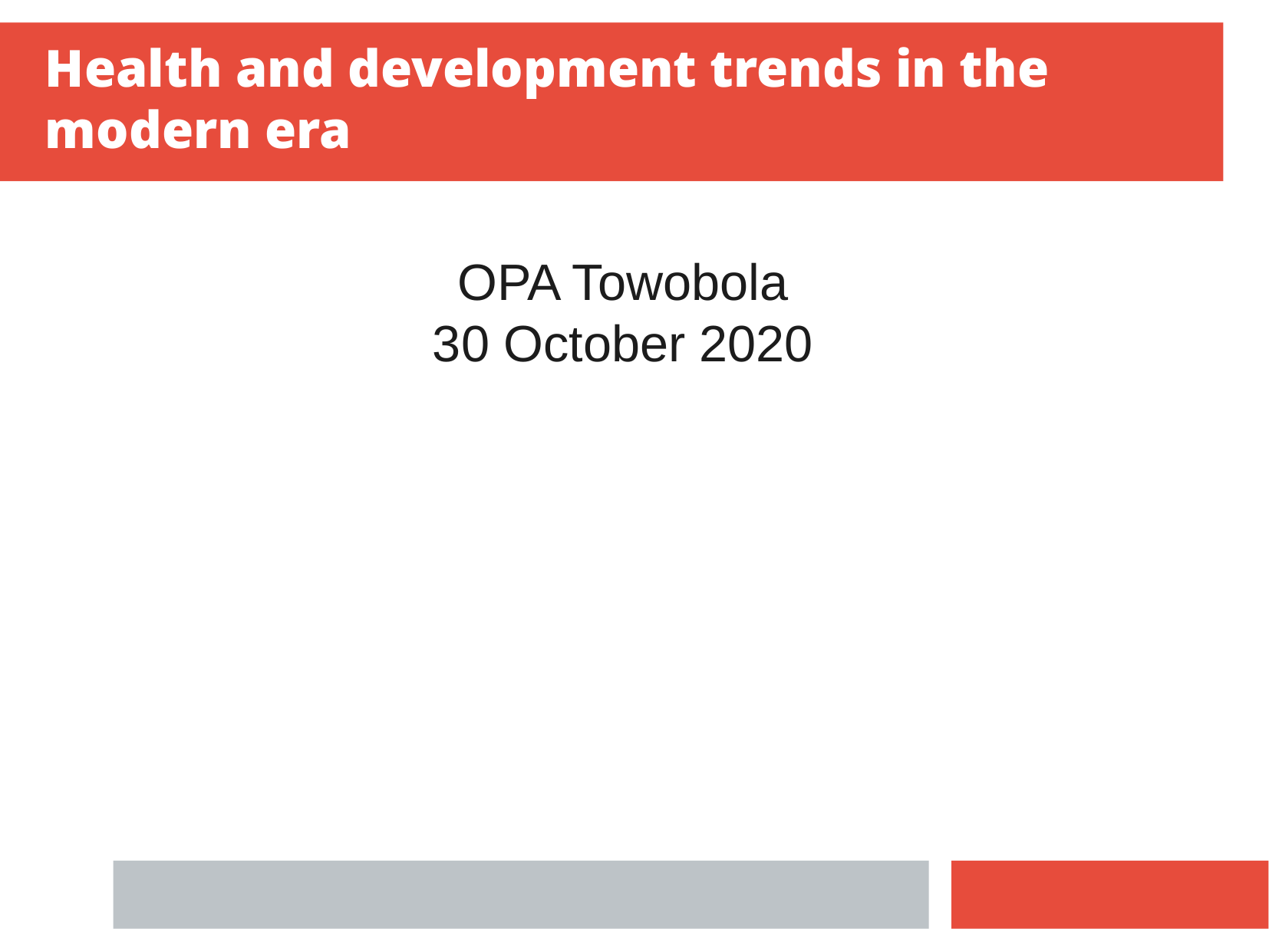

Health and development trends in the modern era
OPA Towobola
30 October 2020